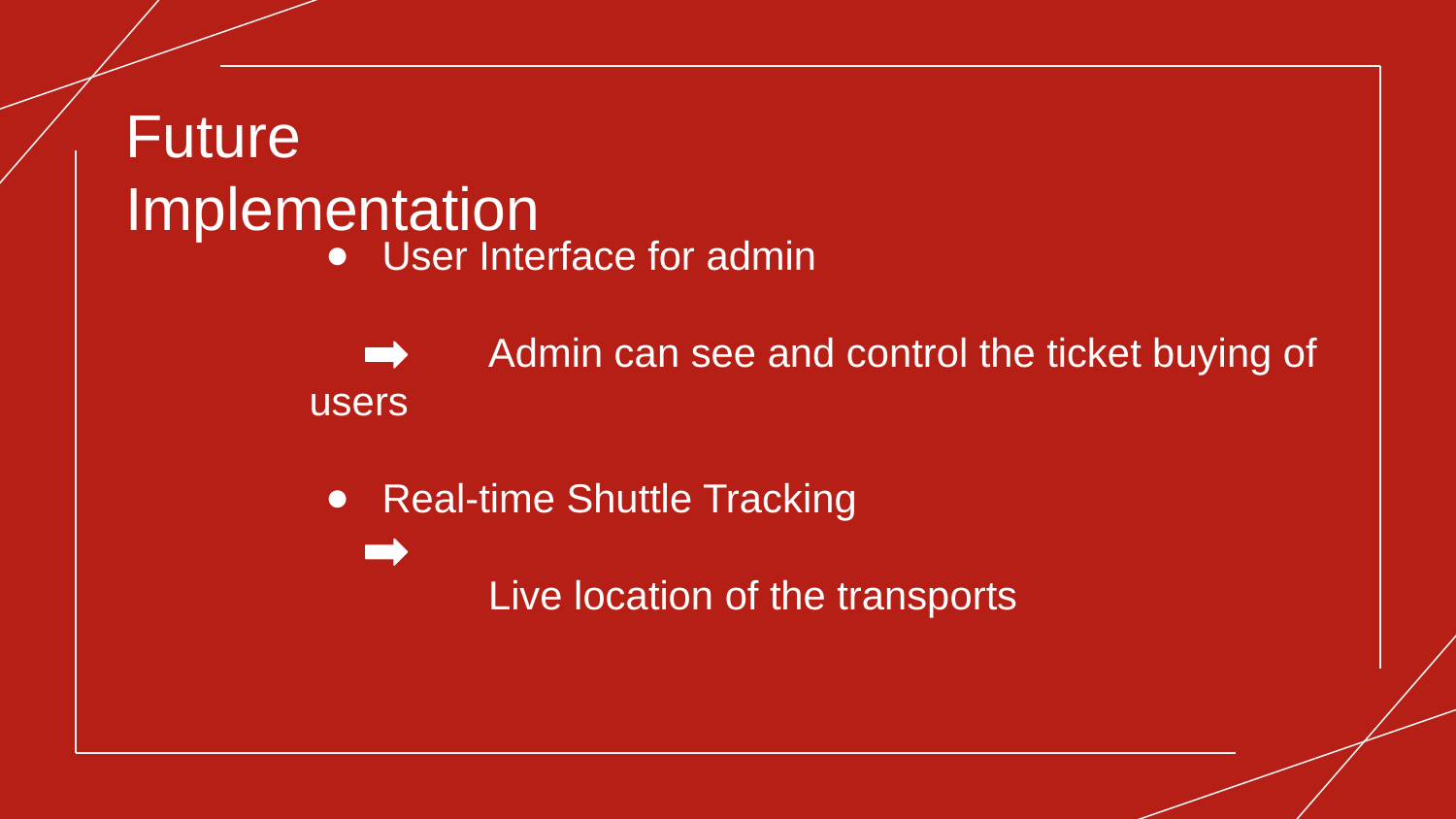

Future Implementation
User Interface for admin

	   Admin can see and control the ticket buying of users

Real-time Shuttle Tracking

	   Live location of the transports